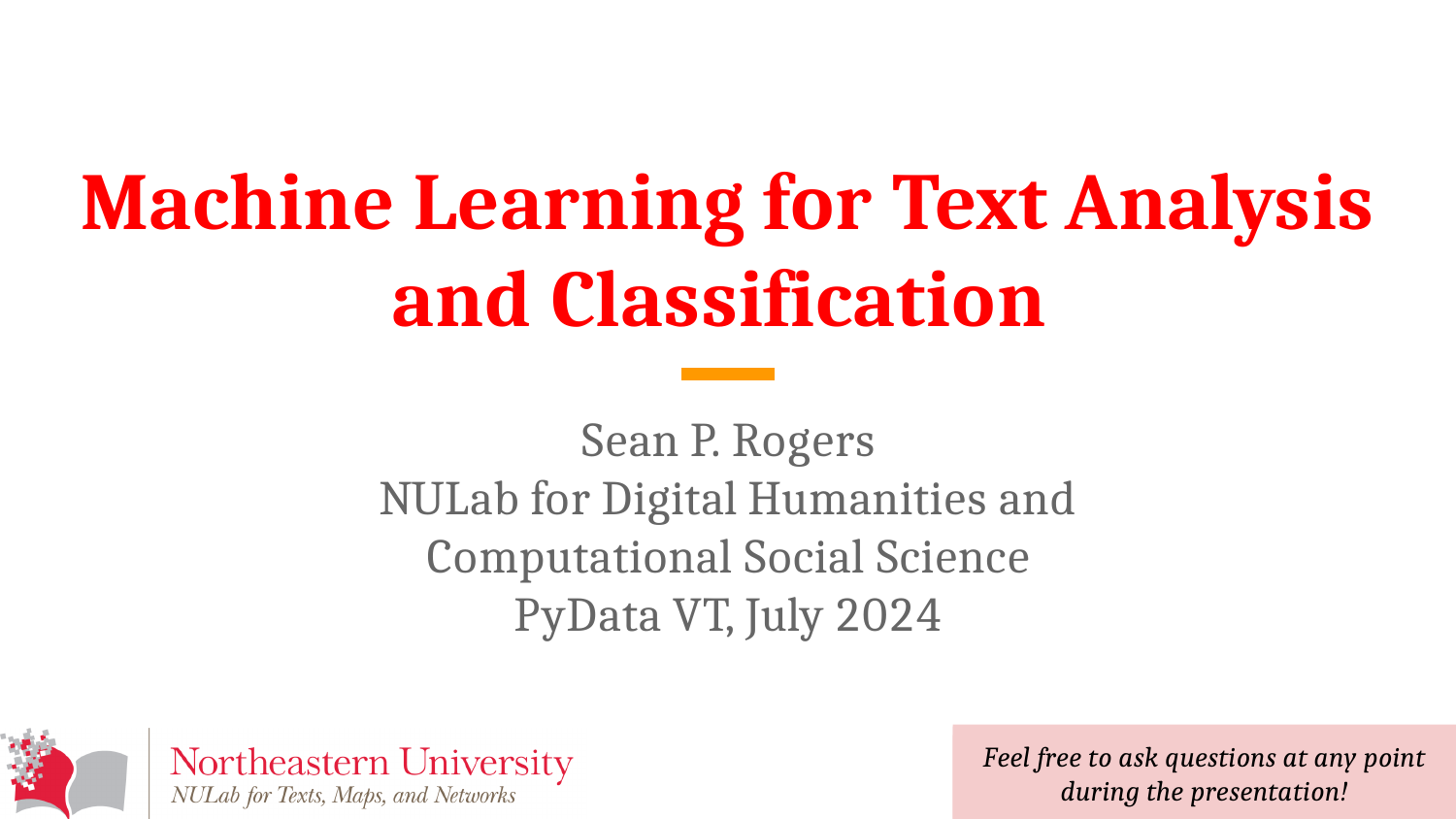

# Machine Learning for Text Analysis and Classification
Sean P. Rogers
NULab for Digital Humanities and Computational Social Science
PyData VT, July 2024
Feel free to ask questions at any point during the presentation!